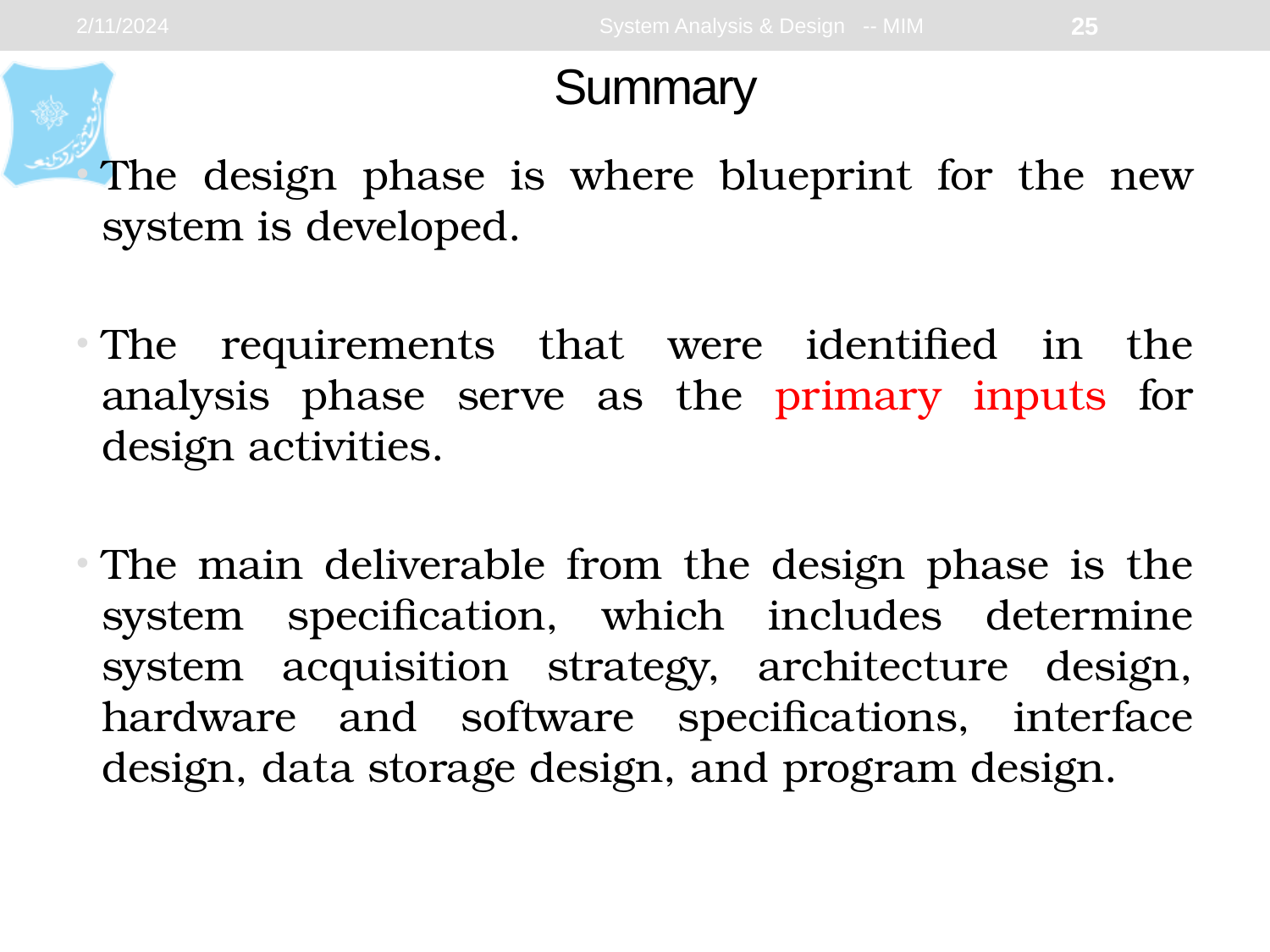

2/11/2024
System Analysis & Design   -- MIM
25
# Summary
The design phase is where blueprint for the new system is developed.

The requirements that were identified in the analysis phase serve as the primary inputs for design activities.

The main deliverable from the design phase is the system specification, which includes determine system acquisition strategy, architecture design, hardware and software specifications, interface design, data storage design, and program design.